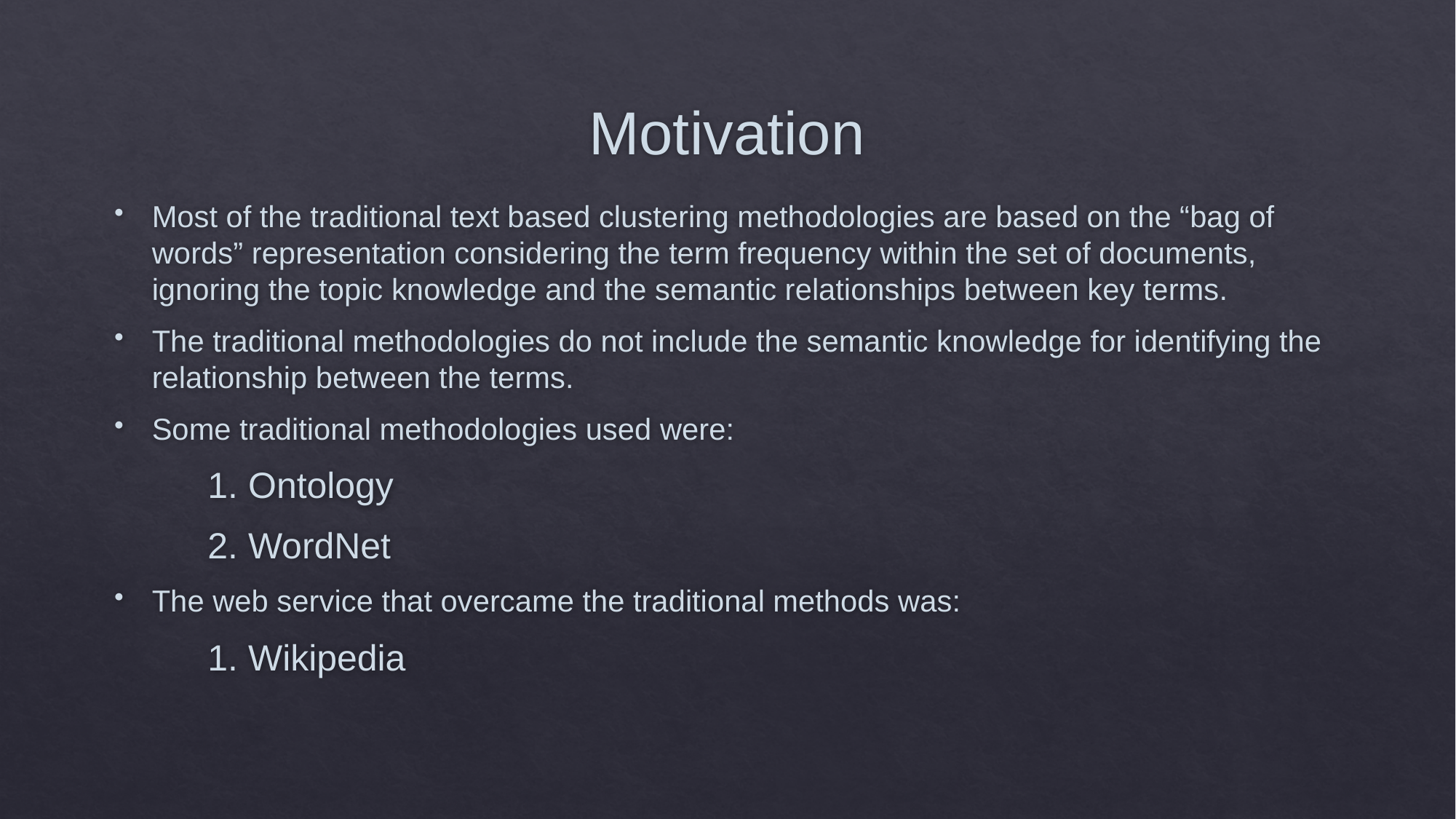

# Motivation
Most of the traditional text based clustering methodologies are based on the “bag of words” representation considering the term frequency within the set of documents, ignoring the topic knowledge and the semantic relationships between key terms.
The traditional methodologies do not include the semantic knowledge for identifying the relationship between the terms.
Some traditional methodologies used were:
1. Ontology
2. WordNet
The web service that overcame the traditional methods was:
1. Wikipedia